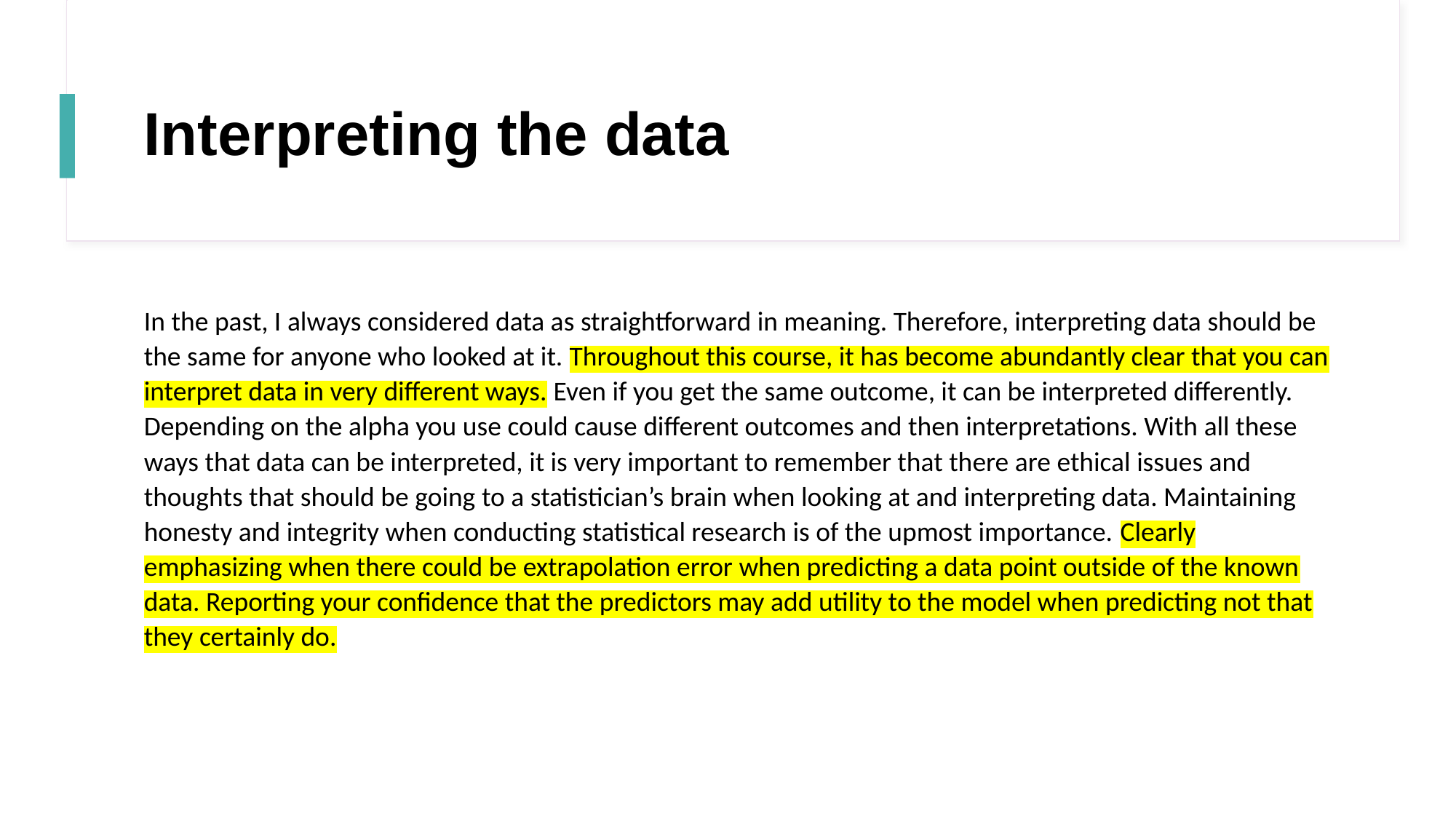

# Interpreting the data
In the past, I always considered data as straightforward in meaning. Therefore, interpreting data should be the same for anyone who looked at it. Throughout this course, it has become abundantly clear that you can interpret data in very different ways. Even if you get the same outcome, it can be interpreted differently. Depending on the alpha you use could cause different outcomes and then interpretations. With all these ways that data can be interpreted, it is very important to remember that there are ethical issues and thoughts that should be going to a statistician’s brain when looking at and interpreting data. Maintaining honesty and integrity when conducting statistical research is of the upmost importance. Clearly emphasizing when there could be extrapolation error when predicting a data point outside of the known data. Reporting your confidence that the predictors may add utility to the model when predicting not that they certainly do.